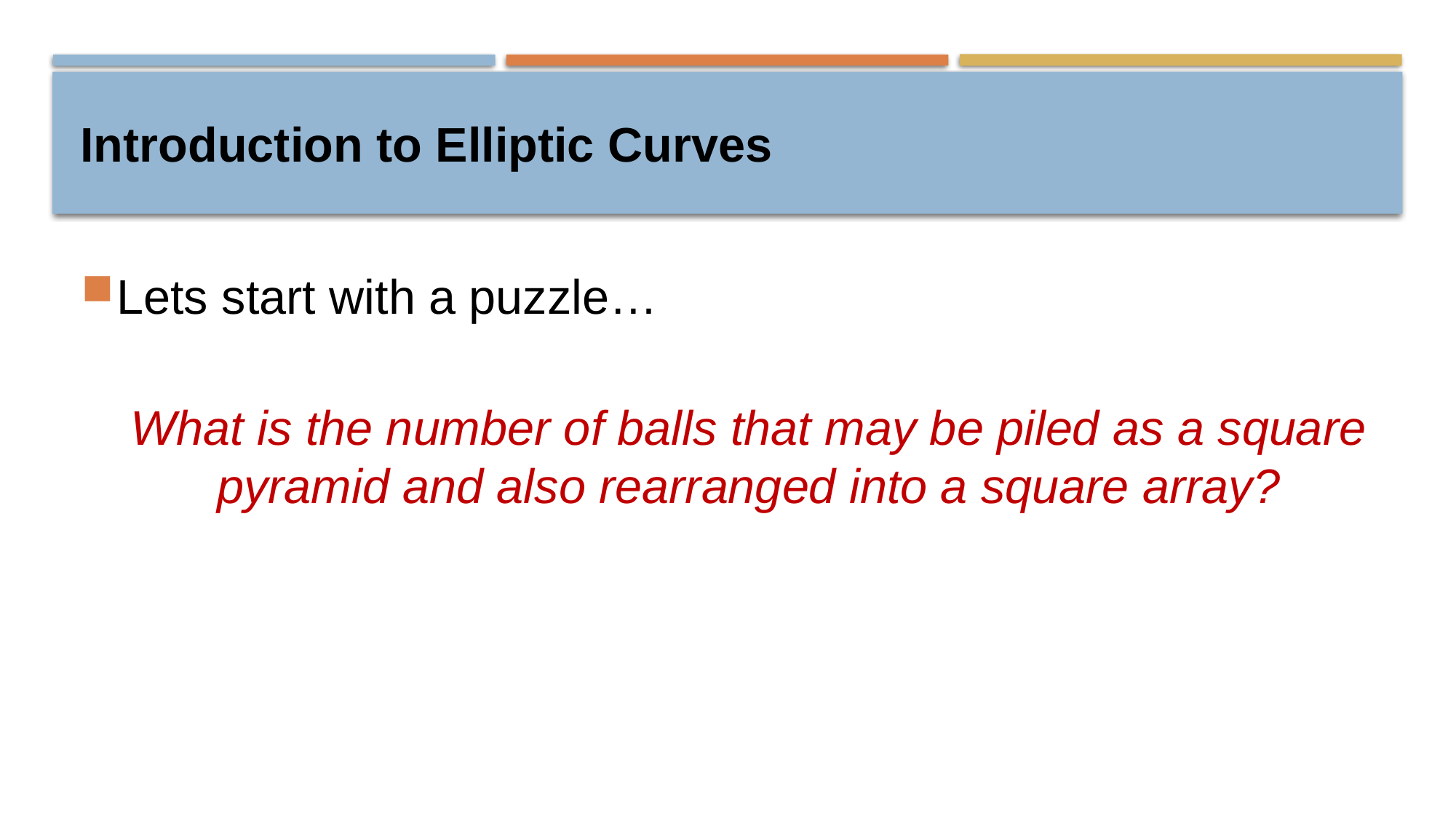

# Introduction to Elliptic Curves
Lets start with a puzzle…

What is the number of balls that may be piled as a square pyramid and also rearranged into a square array?